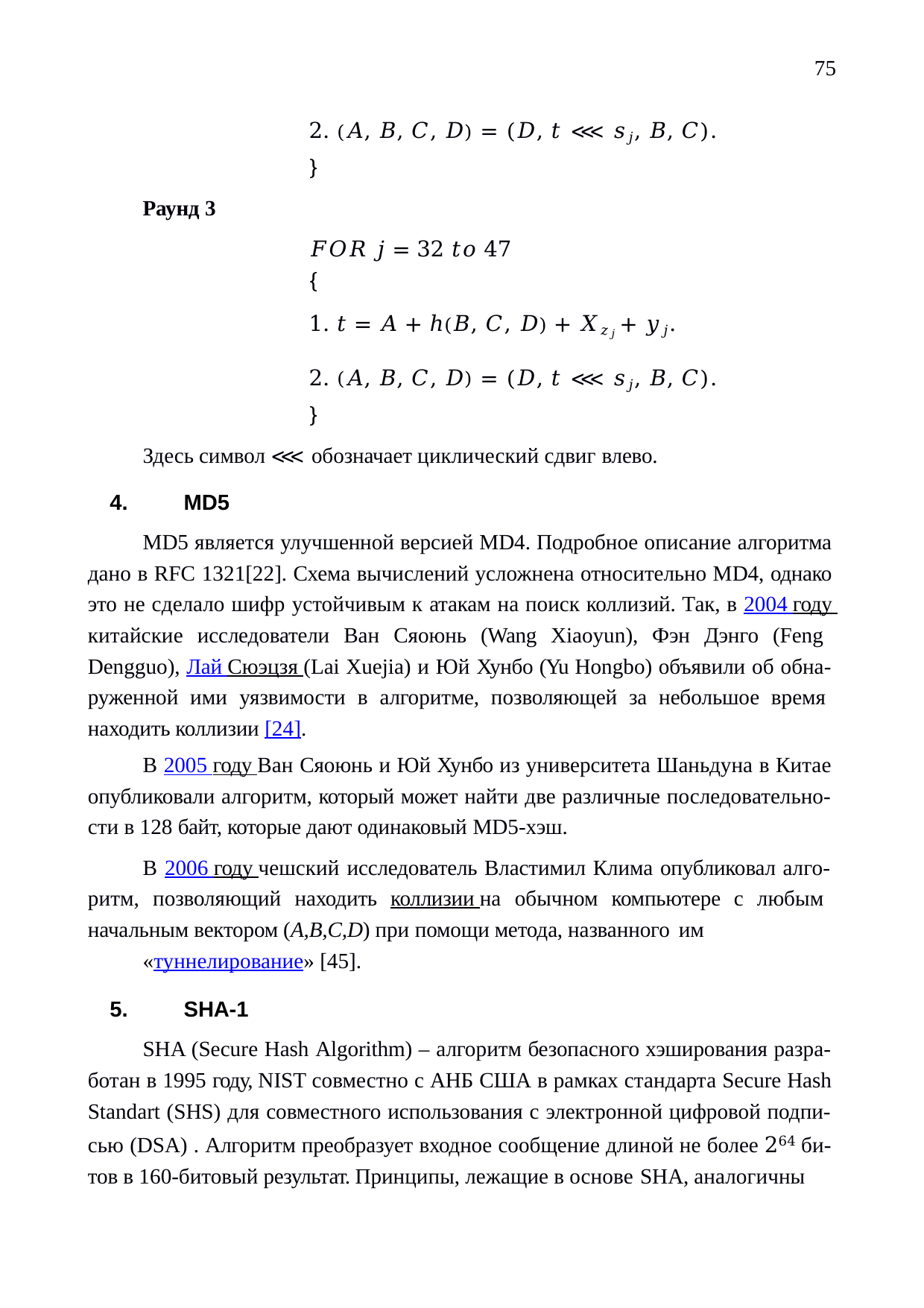

75
2. (𝐴, 𝐵, 𝐶, 𝐷) = (𝐷, 𝑡 ⋘ 𝑠𝑗, 𝐵, 𝐶).
}
Раунд 3
𝐹𝑂𝑅 𝑗 = 32 𝑡𝑜 47
{
1. 𝑡 = 𝐴 + ℎ(𝐵, 𝐶, 𝐷) + 𝑋𝑧𝑗 + 𝑦𝑗.
2. (𝐴, 𝐵, 𝐶, 𝐷) = (𝐷, 𝑡 ⋘ 𝑠𝑗, 𝐵, 𝐶).
}
Здесь символ ⋘ обозначает циклический сдвиг влево.
MD5
MD5 является улучшенной версией MD4. Подробное описание алгоритма  дано в RFC 1321[22]. Схема вычислений усложнена относительно MD4, однако  это не сделало шифр устойчивым к атакам на поиск коллизий. Так, в 2004 году  китайские исследователи Ван Сяоюнь (Wang Xiaoyun), Фэн Дэнго (Feng  Dengguo), Лай Сюэцзя (Lai Xuejia) и Юй Хунбо (Yu Hongbo) объявили об обна-  руженной ими уязвимости в алгоритме, позволяющей за небольшое время  находить коллизии [24].
В 2005 году Ван Сяоюнь и Юй Хунбо из университета Шаньдуна в Китае  опубликовали алгоритм, который может найти две различные последовательно-  сти в 128 байт, которые дают одинаковый MD5-хэш.
В 2006 году чешский исследователь Властимил Клима опубликовал алго-  ритм, позволяющий находить коллизии на обычном компьютере с любым  начальным вектором (A,B,C,D) при помощи метода, названного им
«туннелирование» [45].

SHA-1
SHA (Secure Hash Algorithm) – алгоритм безопасного хэширования разра-  ботан в 1995 году, NIST совместно с АНБ США в рамках стандарта Secure Hash  Standart (SHS) для совместного использования с электронной цифровой подпи-  сью (DSA) . Алгоритм преобразует входное сообщение длиной не более 264 би-  тов в 160-битовый результат. Принципы, лежащие в основе SHA, аналогичны